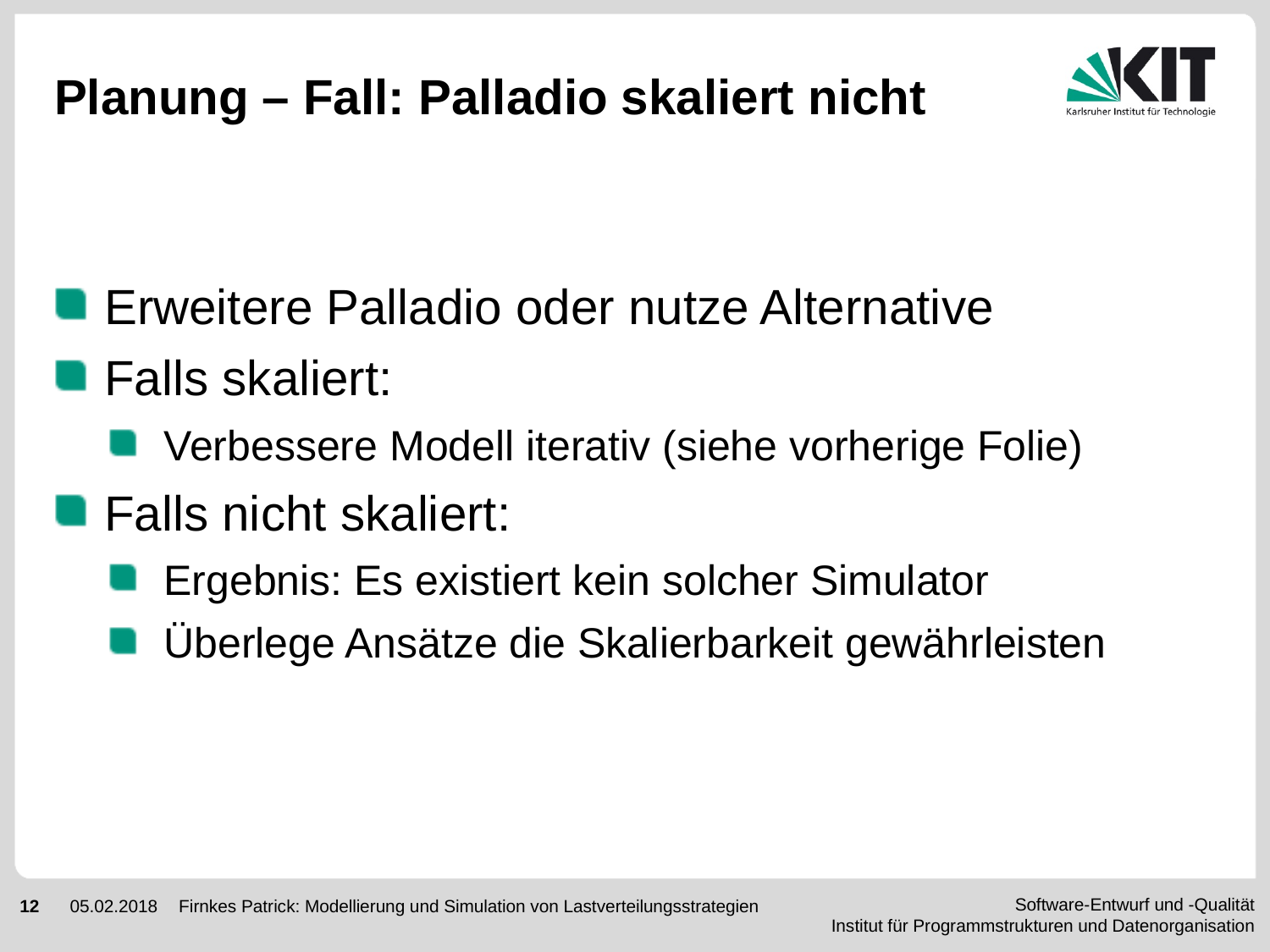

# Planung – Fall: Palladio skaliert nicht
Erweitere Palladio oder nutze Alternative
Falls skaliert:
Verbessere Modell iterativ (siehe vorherige Folie)
Falls nicht skaliert:
Ergebnis: Es existiert kein solcher Simulator
Überlege Ansätze die Skalierbarkeit gewährleisten

Firnkes Patrick: Modellierung und Simulation von Lastverteilungsstrategien